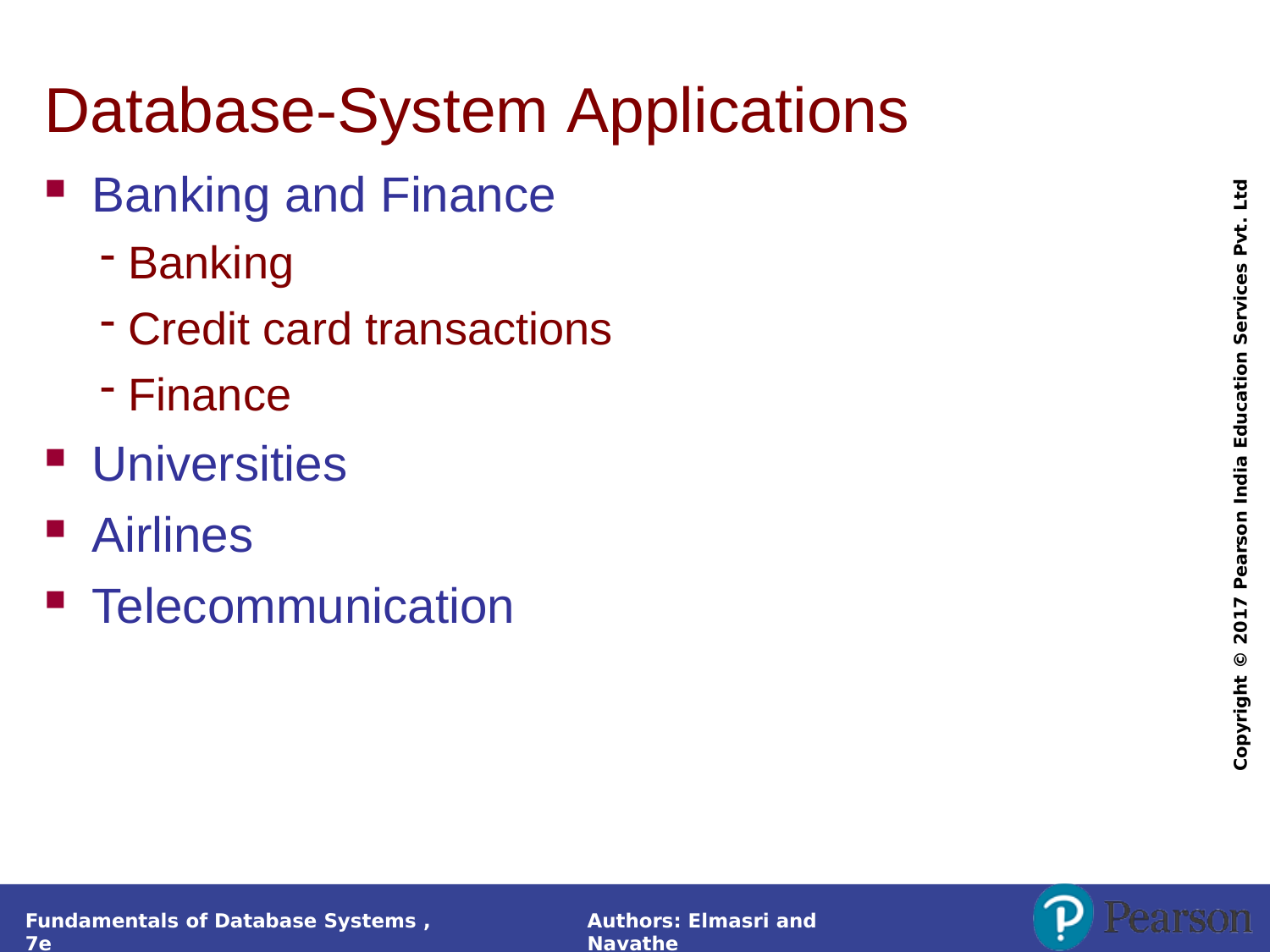

# Database-System Applications
Banking and Finance
Banking
Credit card transactions
Finance
Universities
Airlines
Telecommunication
Copyright © 2017 Pearson India Education Services Pvt. Ltd
Authors: Elmasri and Navathe
Fundamentals of Database Systems , 7e